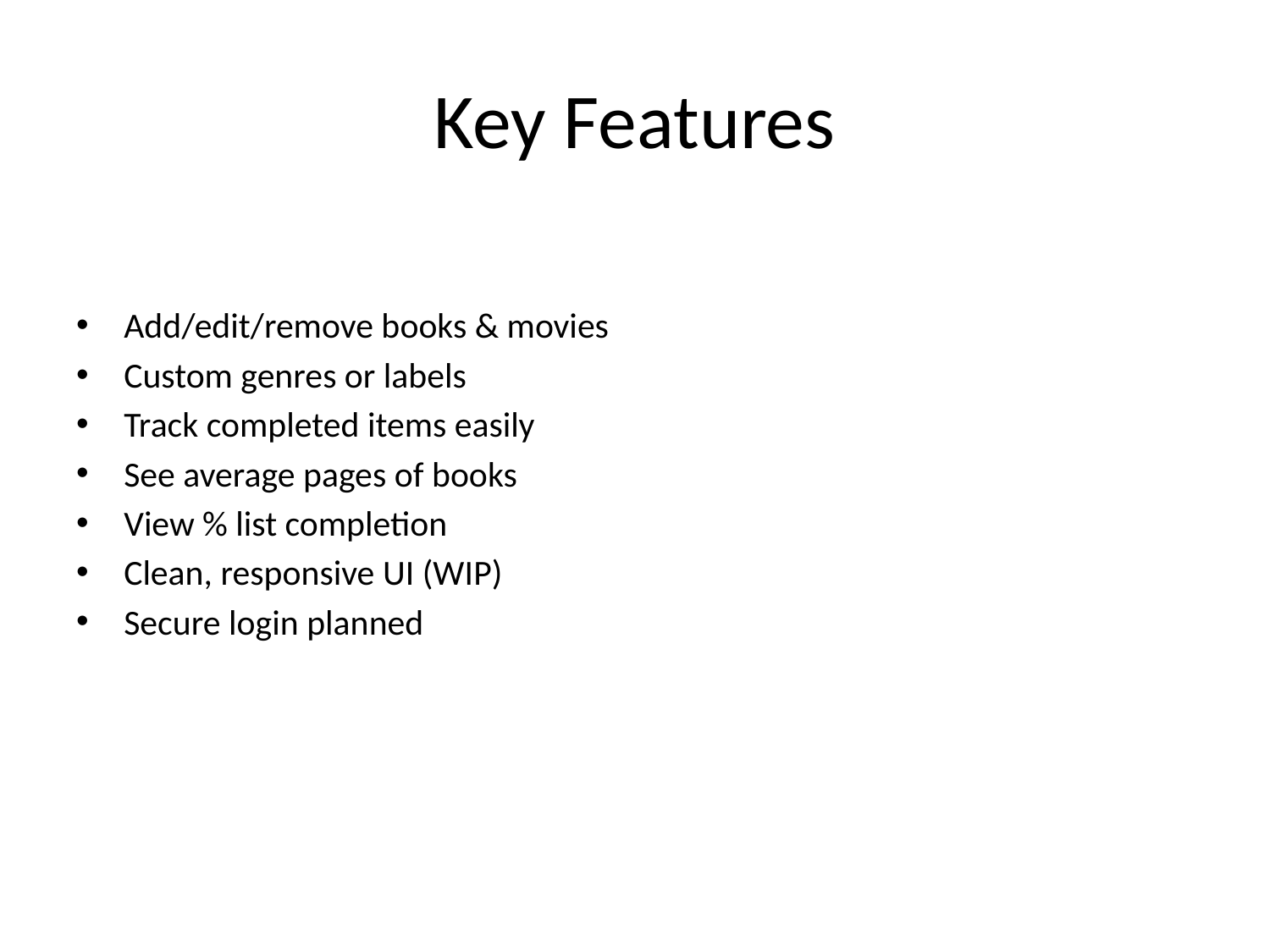

# Key Features

Add/edit/remove books & movies
Custom genres or labels
Track completed items easily
See average pages of books
View % list completion
Clean, responsive UI (WIP)
Secure login planned